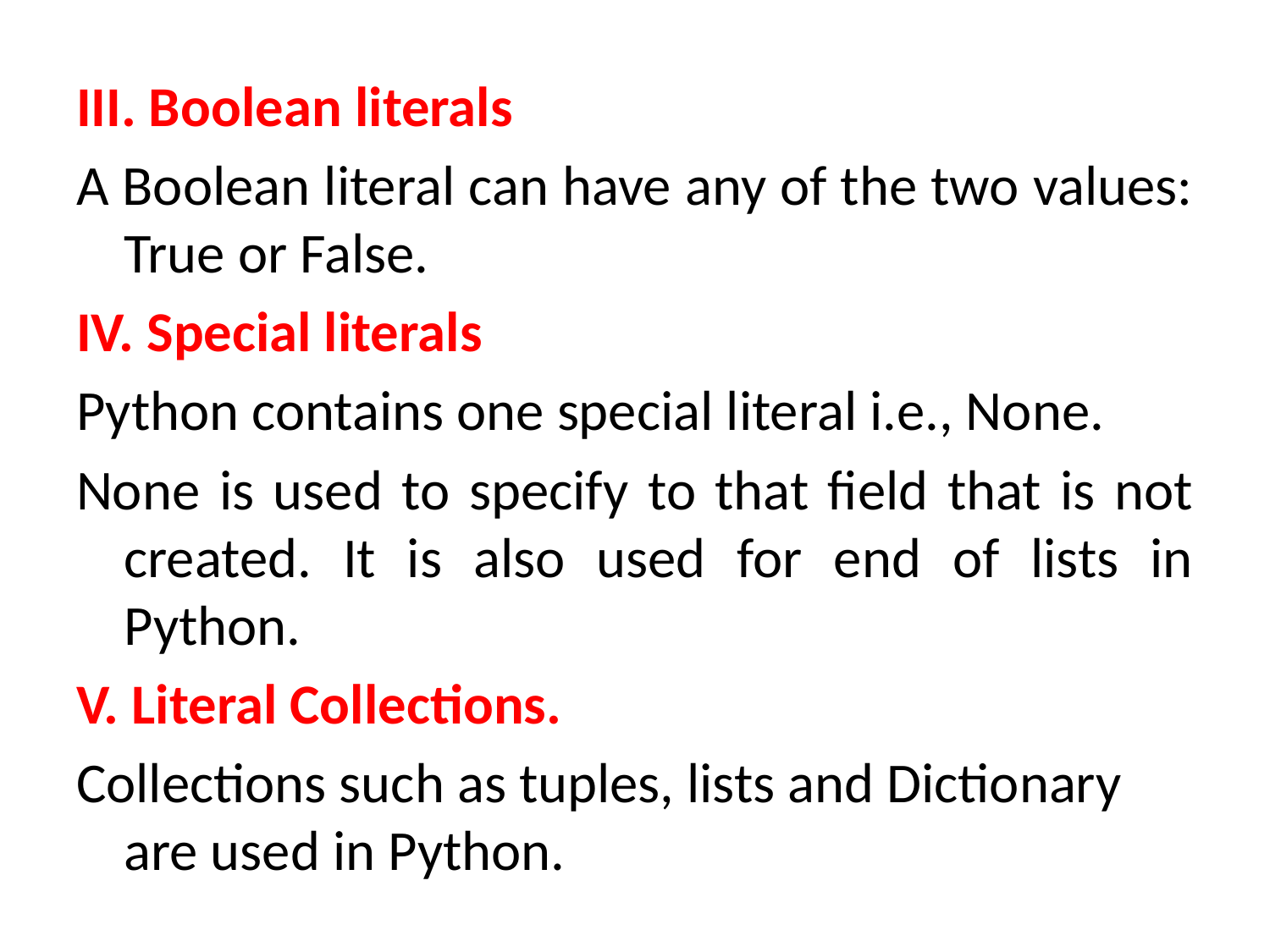

#
III. Boolean literals
A Boolean literal can have any of the two values: True or False.
IV. Special literals
Python contains one special literal i.e., None.
None is used to specify to that field that is not created. It is also used for end of lists in Python.
V. Literal Collections.
Collections such as tuples, lists and Dictionary are used in Python.